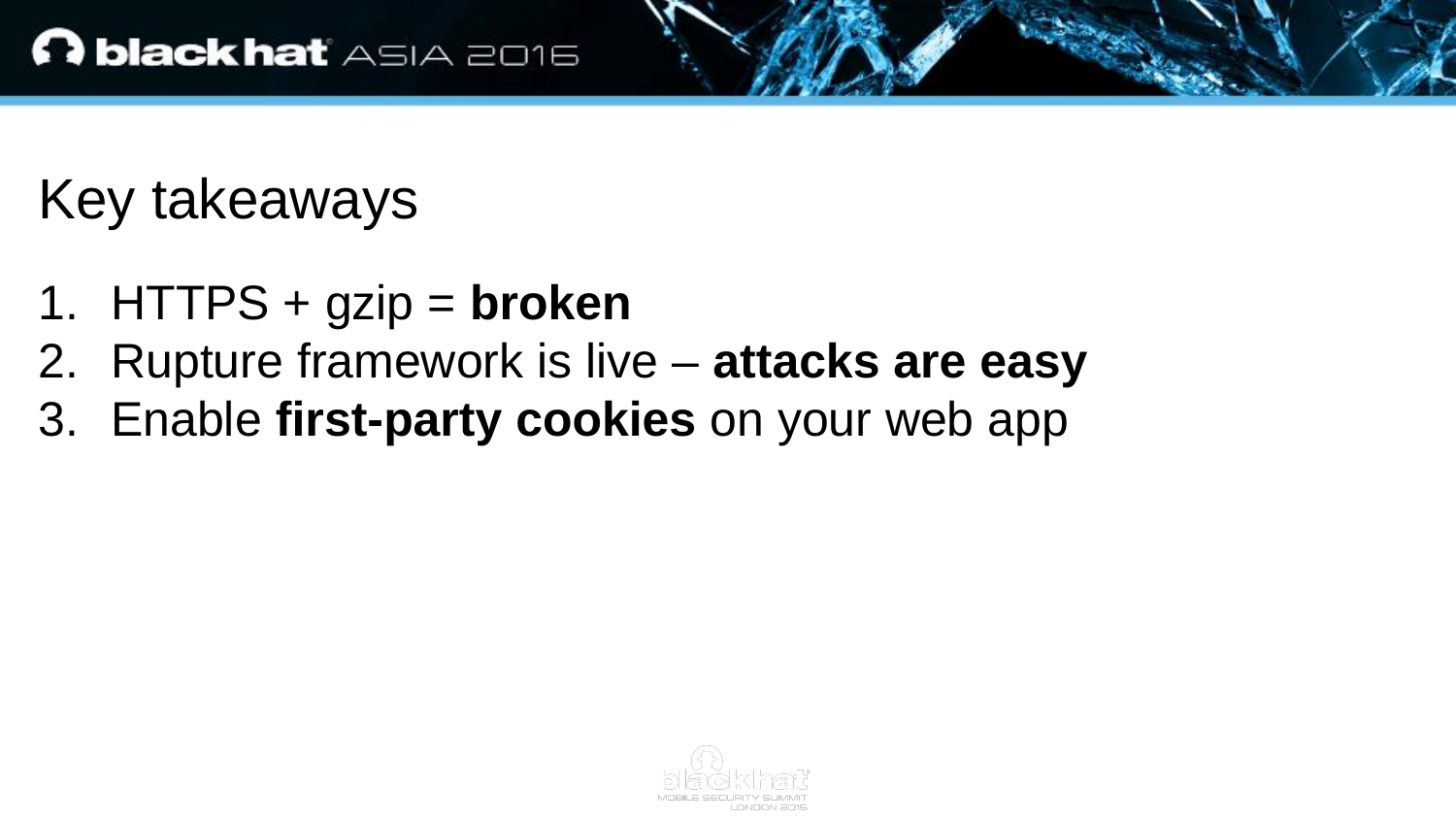

Key takeaways
HTTPS + gzip = broken
Rupture framework is live – attacks are easy
Enable first-party cookies on your web app